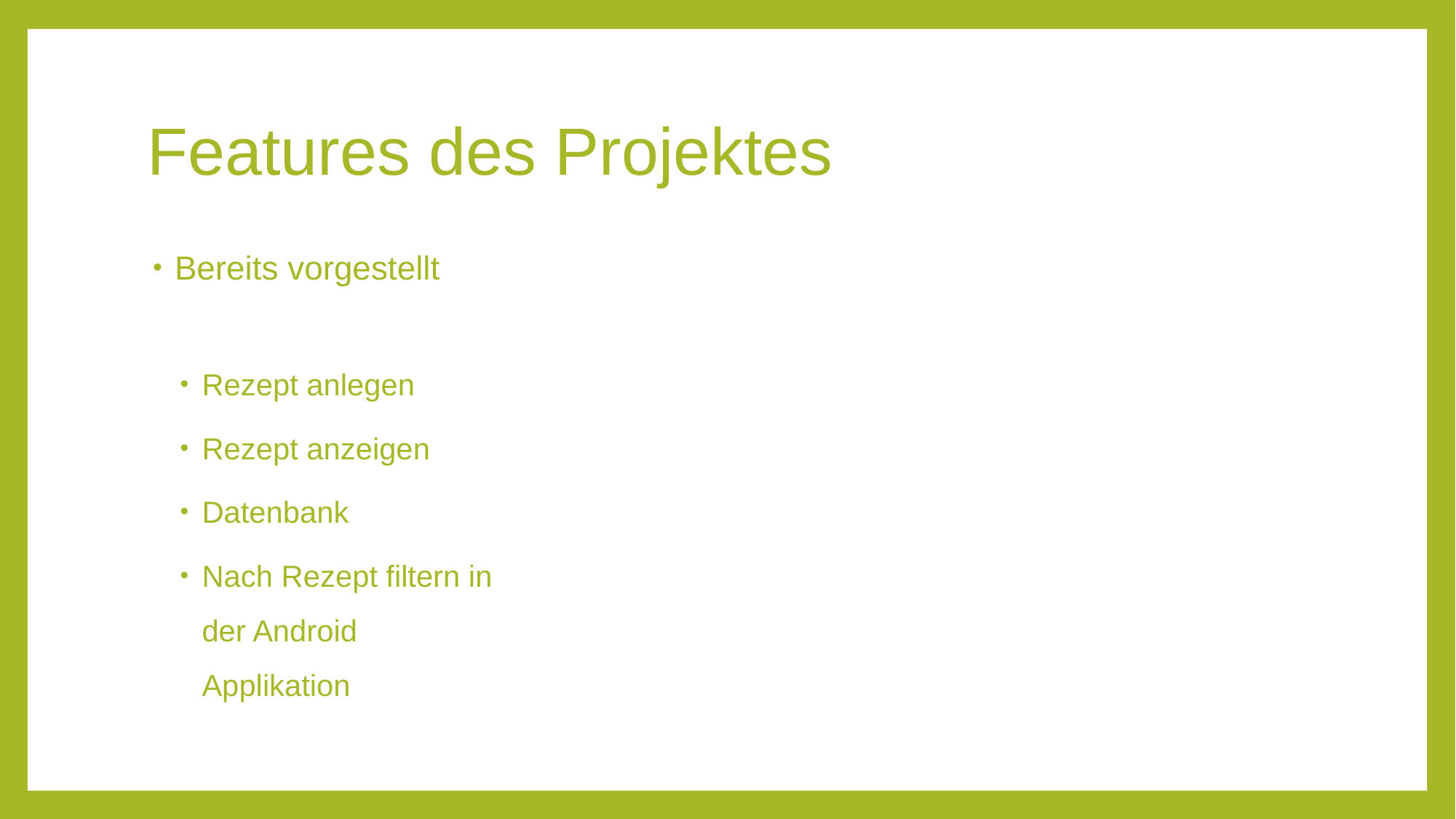

# Features des Projektes
Bereits vorgestellt

Rezept anlegen
Rezept anzeigen
Datenbank
Nach Rezept filtern in der Android Applikation